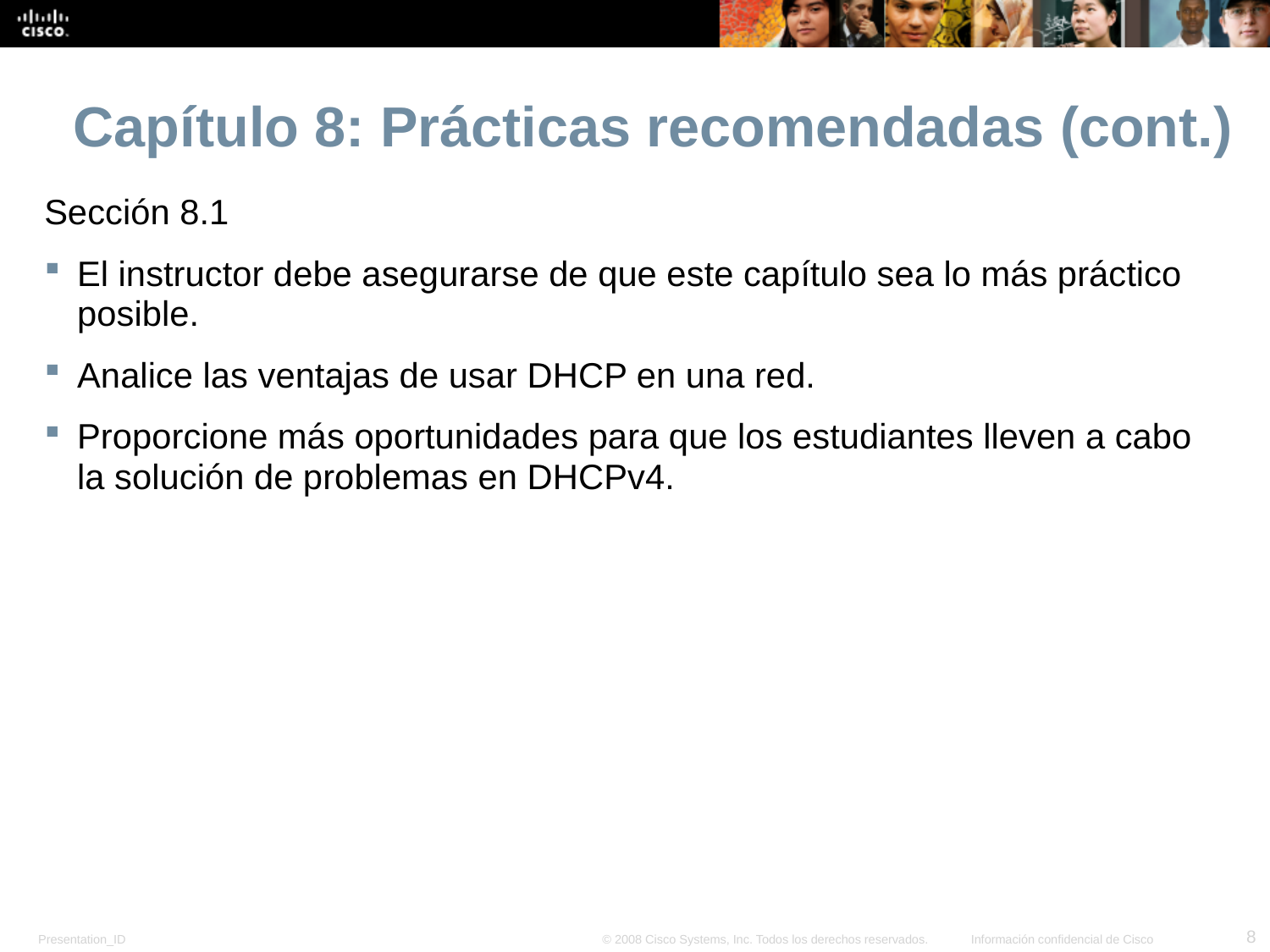

Capítulo 8: Prácticas recomendadas (cont.)
Sección 8.1
El instructor debe asegurarse de que este capítulo sea lo más práctico posible.
Analice las ventajas de usar DHCP en una red.
Proporcione más oportunidades para que los estudiantes lleven a cabo la solución de problemas en DHCPv4.